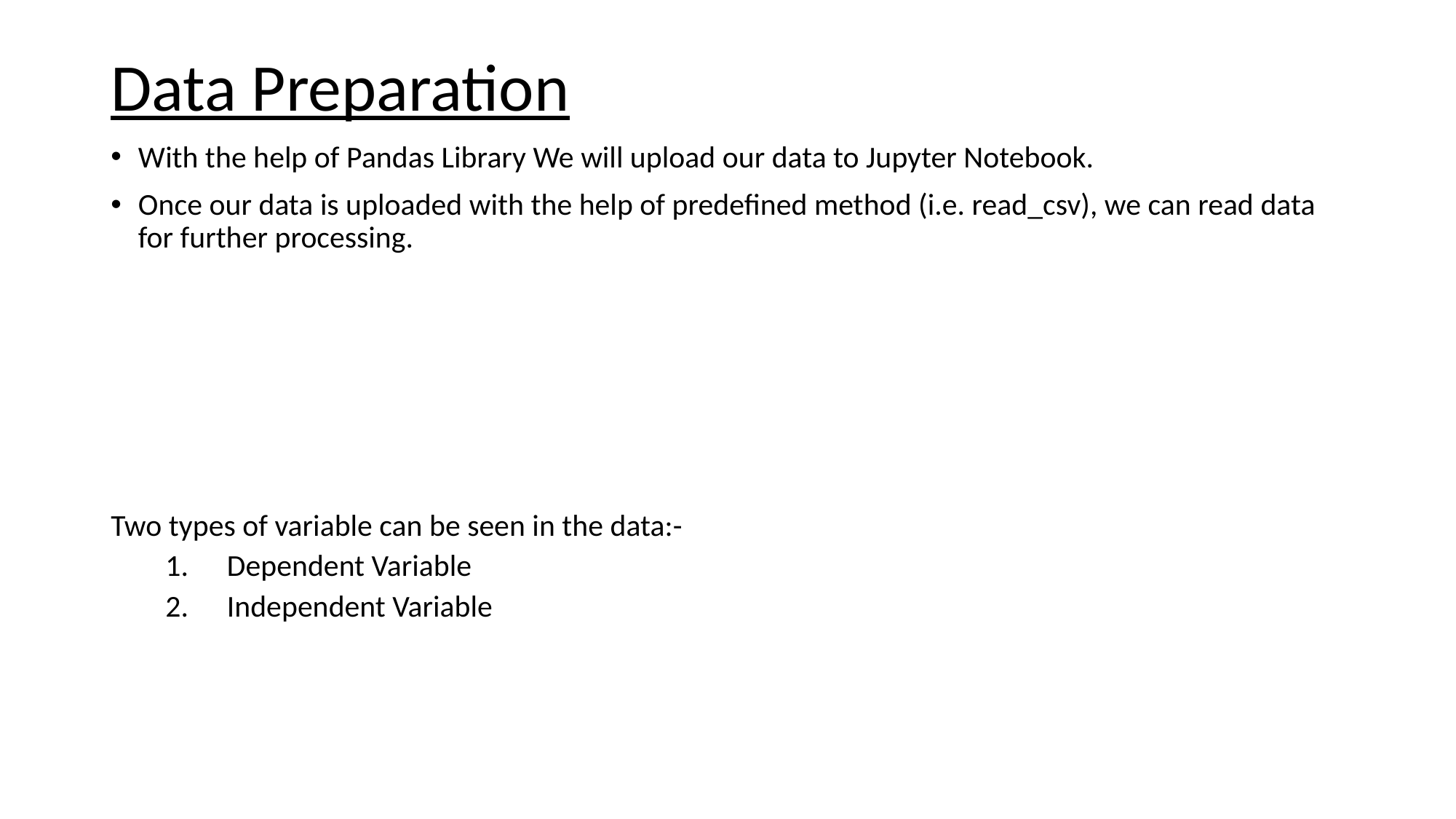

# Data Preparation
With the help of Pandas Library We will upload our data to Jupyter Notebook.
Once our data is uploaded with the help of predefined method (i.e. read_csv), we can read data for further processing.

Two types of variable can be seen in the data:-
Dependent Variable
Independent Variable